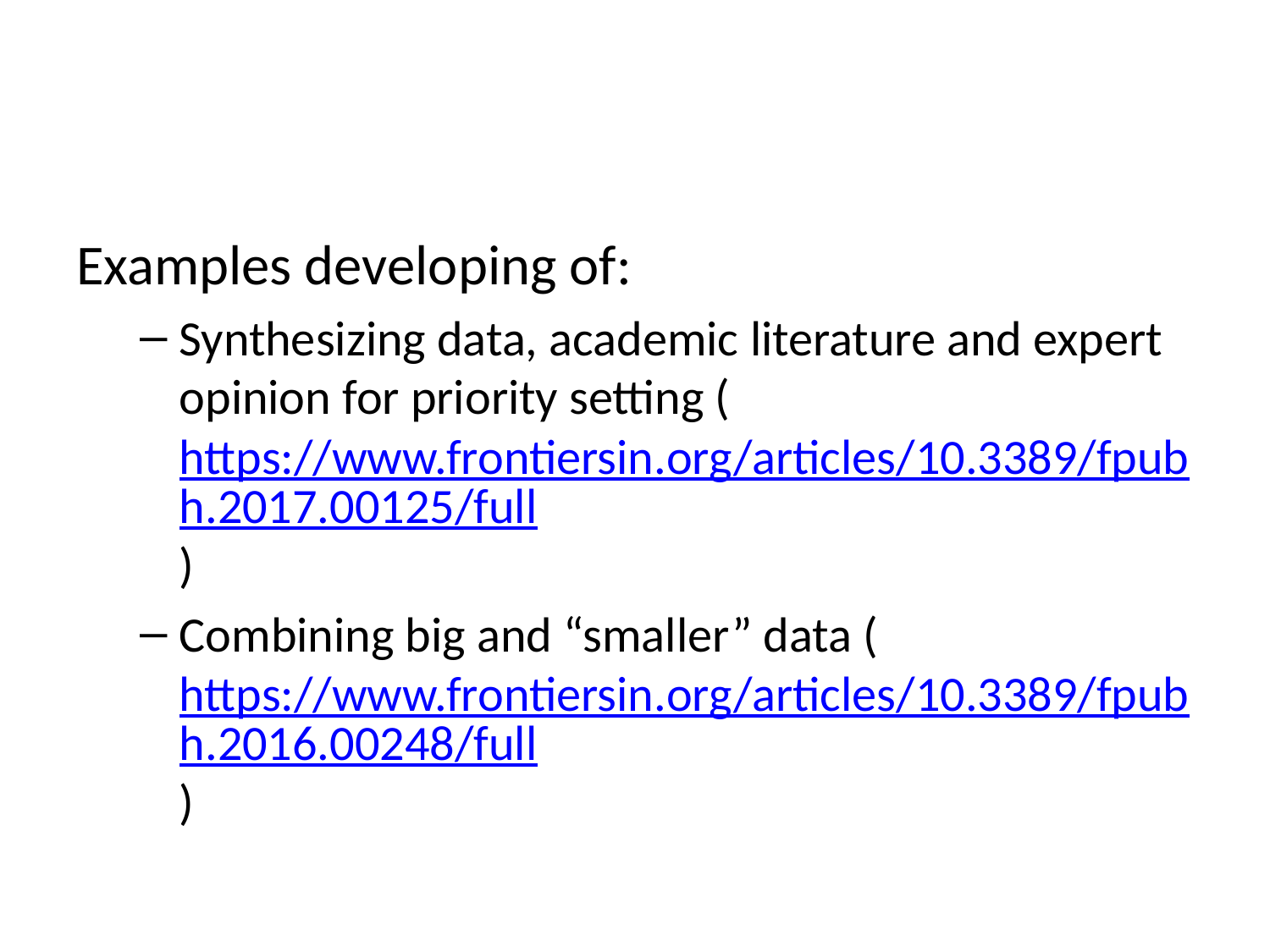

Examples developing of:
Synthesizing data, academic literature and expert opinion for priority setting (https://www.frontiersin.org/articles/10.3389/fpubh.2017.00125/full)
Combining big and “smaller” data (https://www.frontiersin.org/articles/10.3389/fpubh.2016.00248/full)